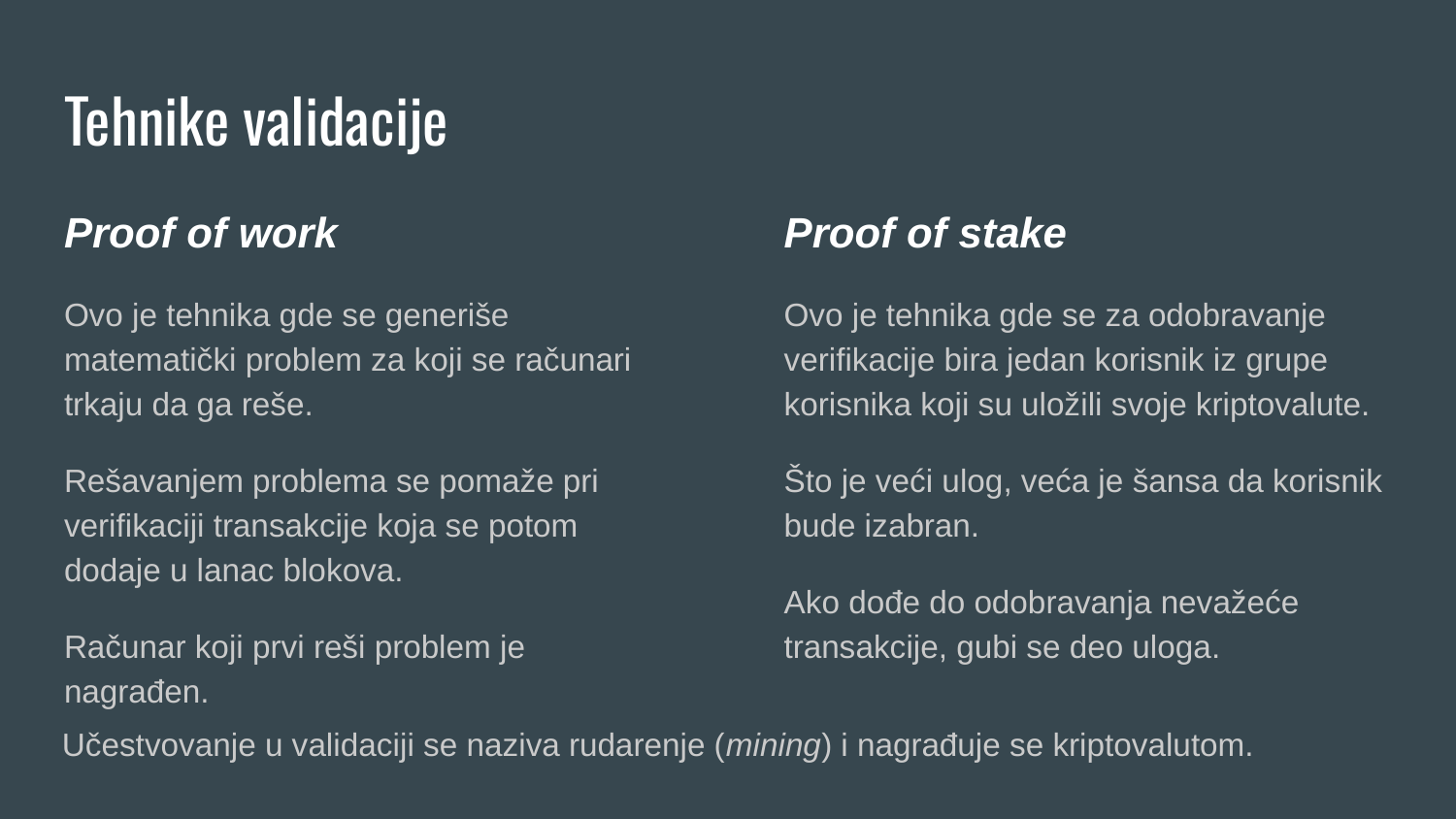

# Tehnike validacije
Proof of work
Ovo je tehnika gde se generiše matematički problem za koji se računari trkaju da ga reše.
Rešavanjem problema se pomaže pri verifikaciji transakcije koja se potom dodaje u lanac blokova.
Računar koji prvi reši problem je nagrađen.
Proof of stake
Ovo je tehnika gde se za odobravanje verifikacije bira jedan korisnik iz grupe korisnika koji su uložili svoje kriptovalute.
Što je veći ulog, veća je šansa da korisnik bude izabran.
Ako dođe do odobravanja nevažeće transakcije, gubi se deo uloga.

Učestvovanje u validaciji se naziva rudarenje (mining) i nagrađuje se kriptovalutom.